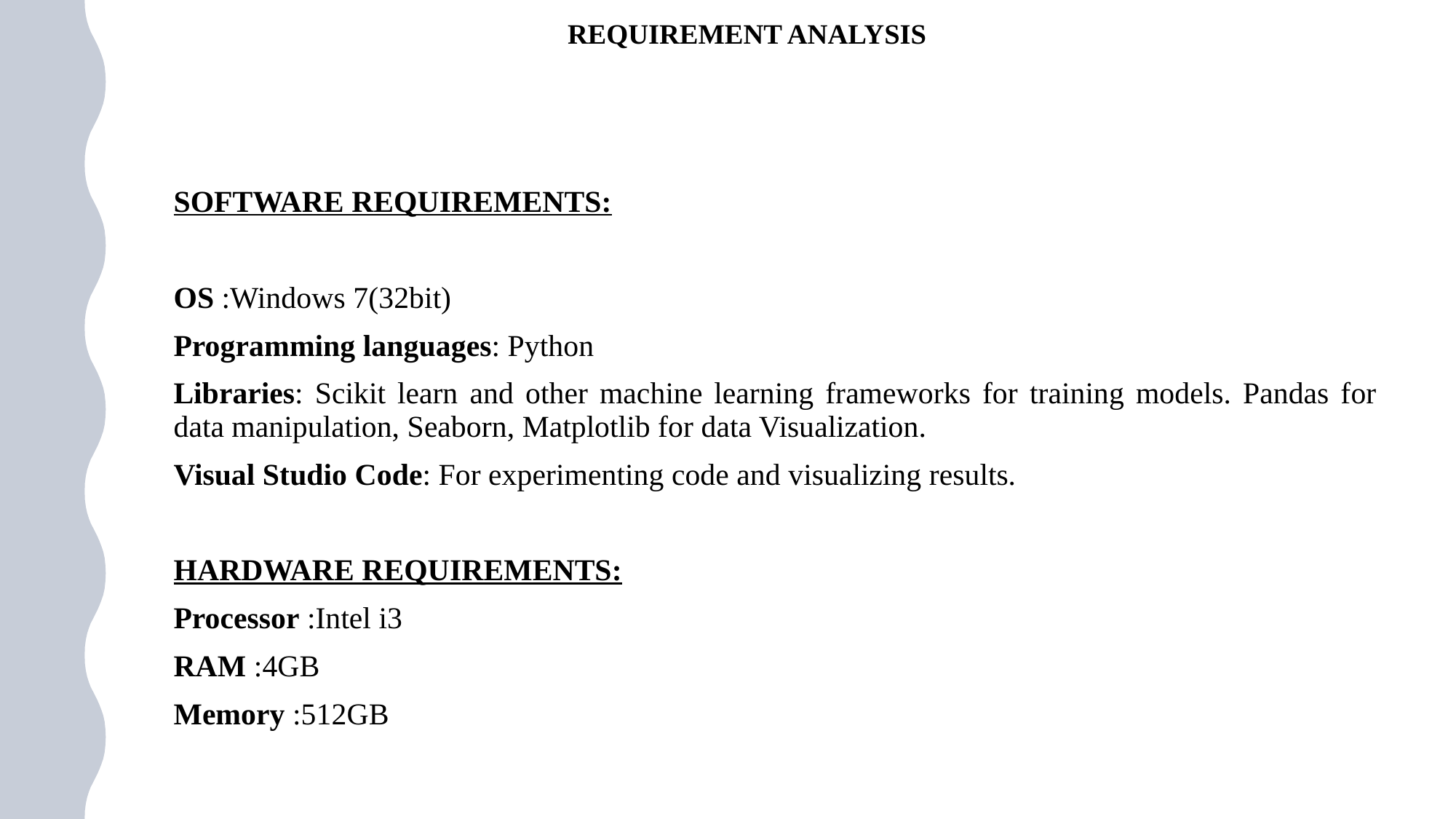

# REQUIREMENT ANALYSIS

SOFTWARE REQUIREMENTS:

OS :Windows 7(32bit)
Programming languages: Python
Libraries: Scikit learn and other machine learning frameworks for training models. Pandas for data manipulation, Seaborn, Matplotlib for data Visualization.
Visual Studio Code: For experimenting code and visualizing results.

HARDWARE REQUIREMENTS:
Processor :Intel i3
RAM :4GB
Memory :512GB